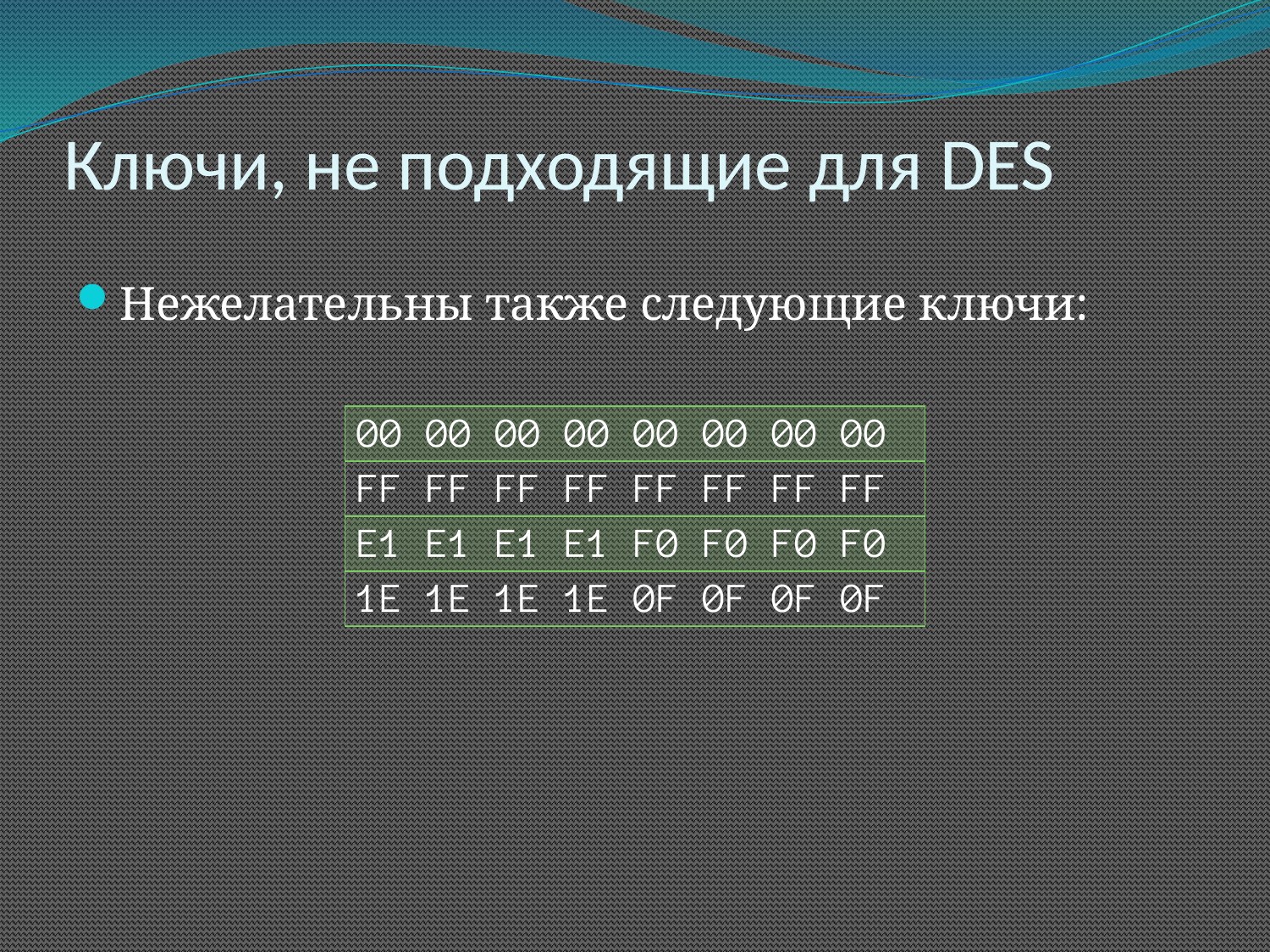

# Ключи, не подходящие для DES
Нежелательны также следующие ключи:
| 00 00 00 00 00 00 00 00 |
| --- |
| FF FF FF FF FF FF FF FF |
| E1 E1 E1 E1 F0 F0 F0 F0 |
| 1E 1E 1E 1E 0F 0F 0F 0F |